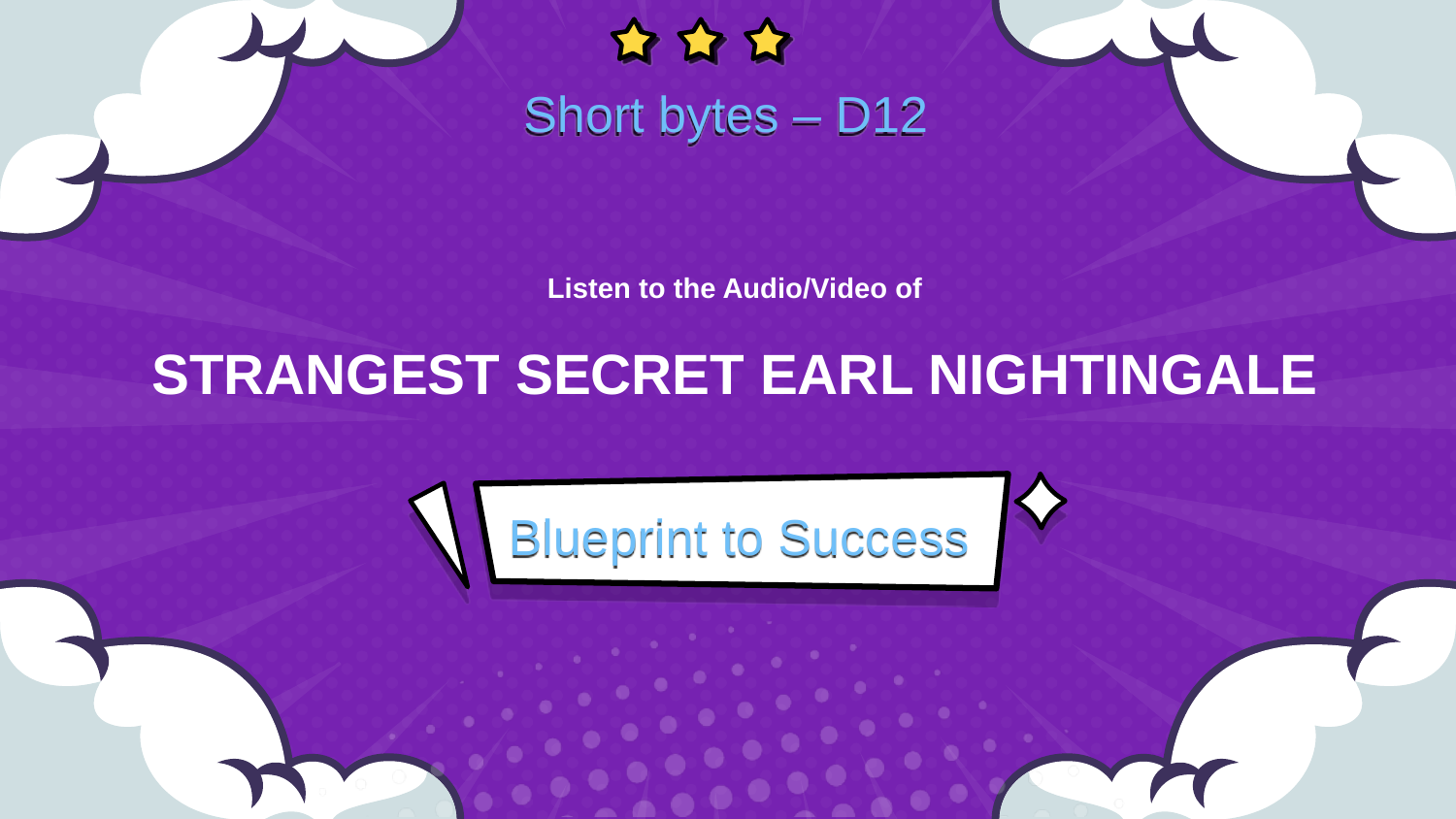

Short bytes – D12
Listen to the Audio/Video of

STRANGEST SECRET EARL NIGHTINGALE
# Blueprint to Success